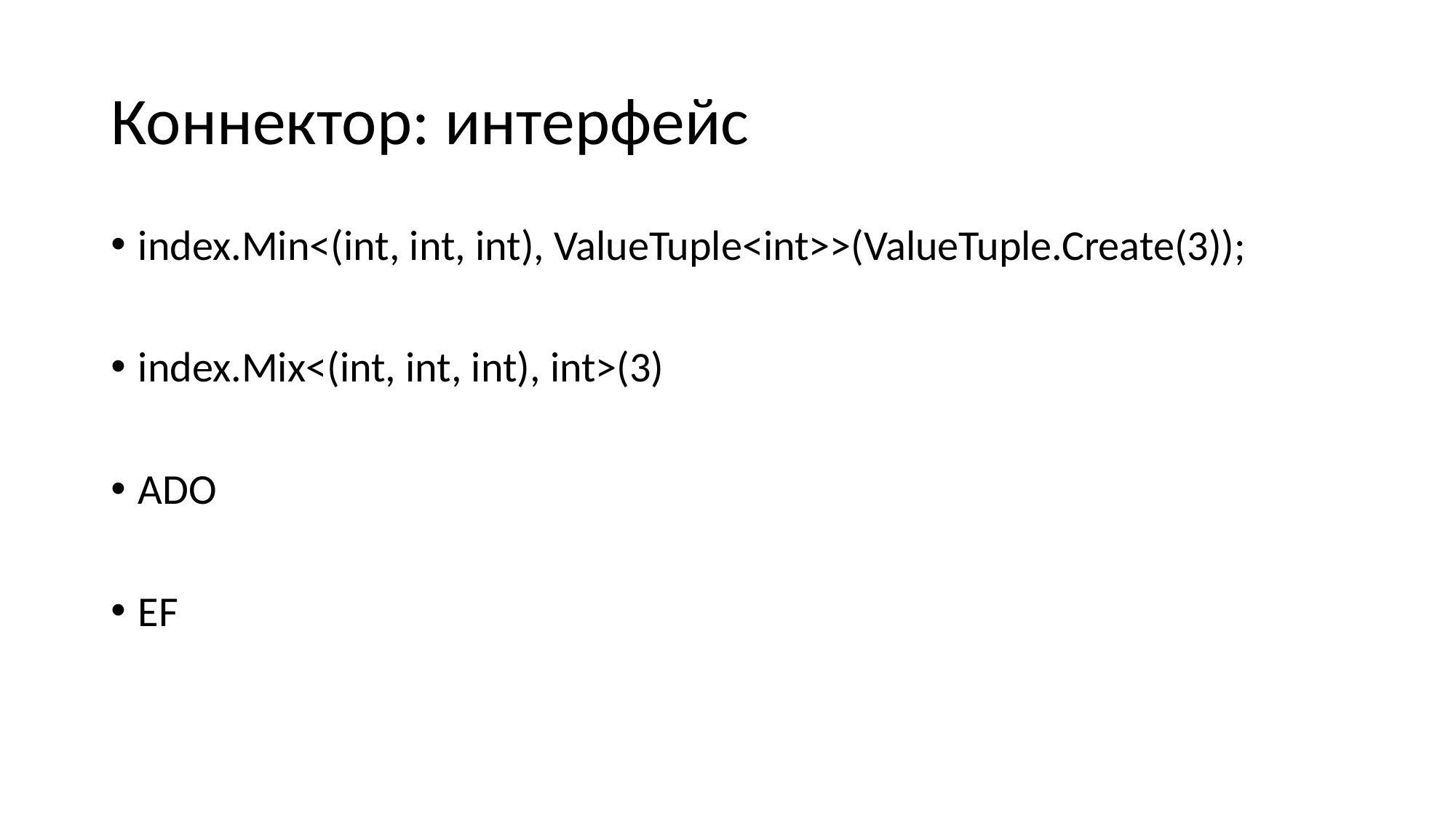

# Коннектор: интерфейс
index.Min<(int, int, int), ValueTuple<int>>(ValueTuple.Create(3));

index.Mix<(int, int, int), int>(3)

ADO

EF